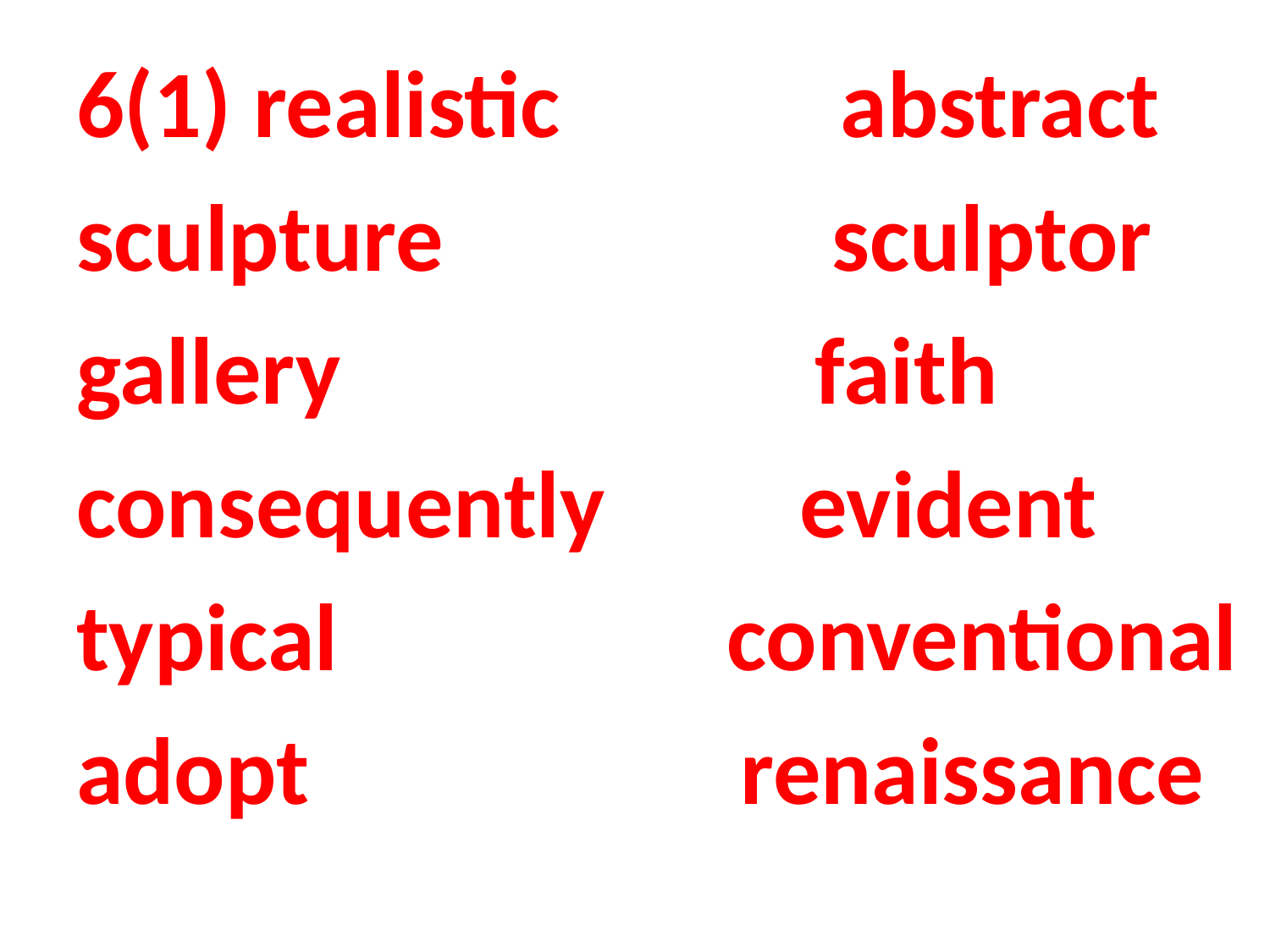

6(1) realistic             abstract
sculpture                  sculptor
gallery                      faith
consequently         evident
typical                  conventional
adopt                    renaissance